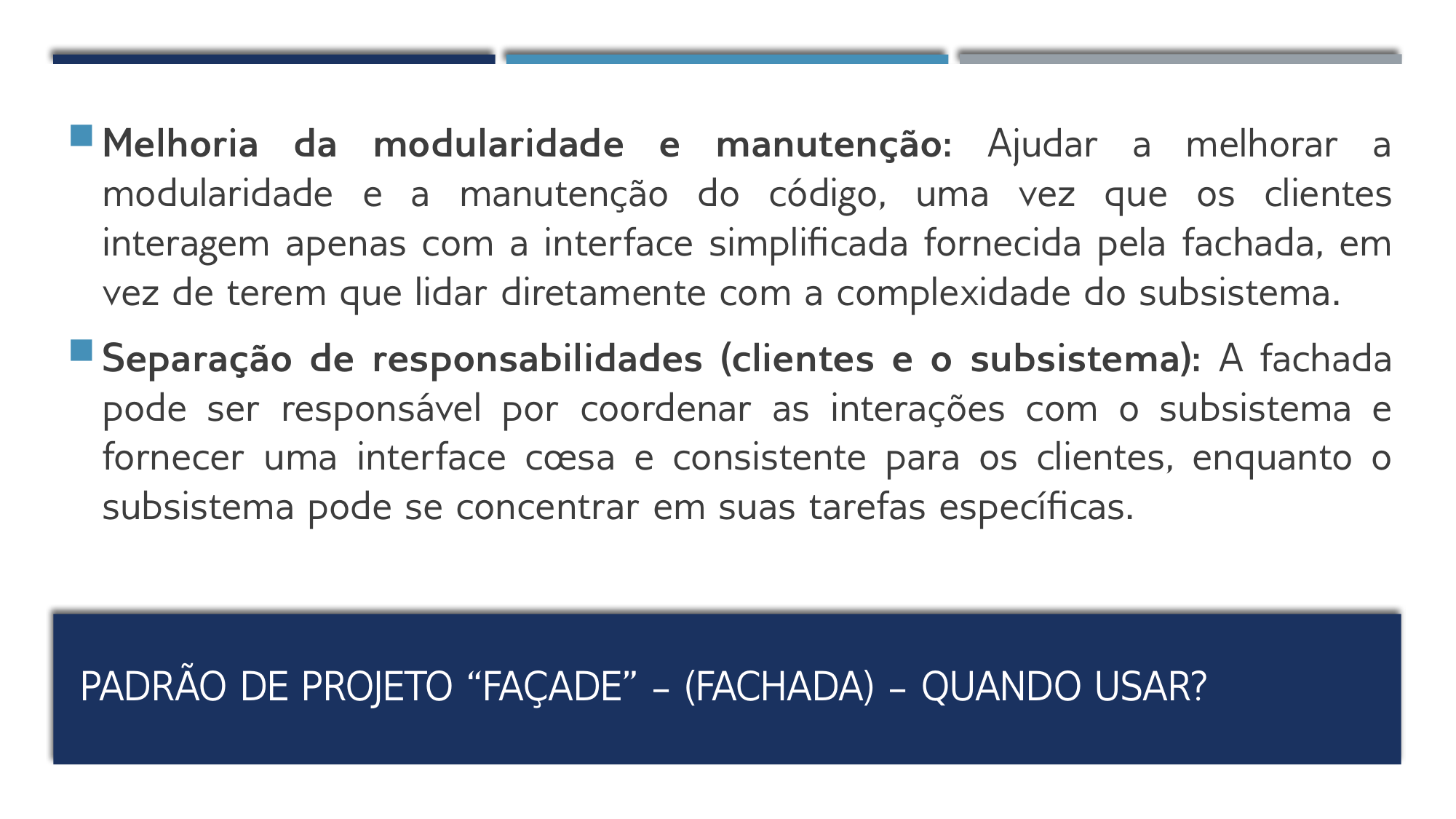

Melhoria da modularidade e manutenção: Ajudar a melhorar a modularidade e a manutenção do código, uma vez que os clientes interagem apenas com a interface simplificada fornecida pela fachada, em vez de terem que lidar diretamente com a complexidade do subsistema.
Separação de responsabilidades (clientes e o subsistema): A fachada pode ser responsável por coordenar as interações com o subsistema e fornecer uma interface coesa e consistente para os clientes, enquanto o subsistema pode se concentrar em suas tarefas específicas.

# PADRÃO DE PROJETO “Façade” – (FACHADA) – QUANDO USAR?